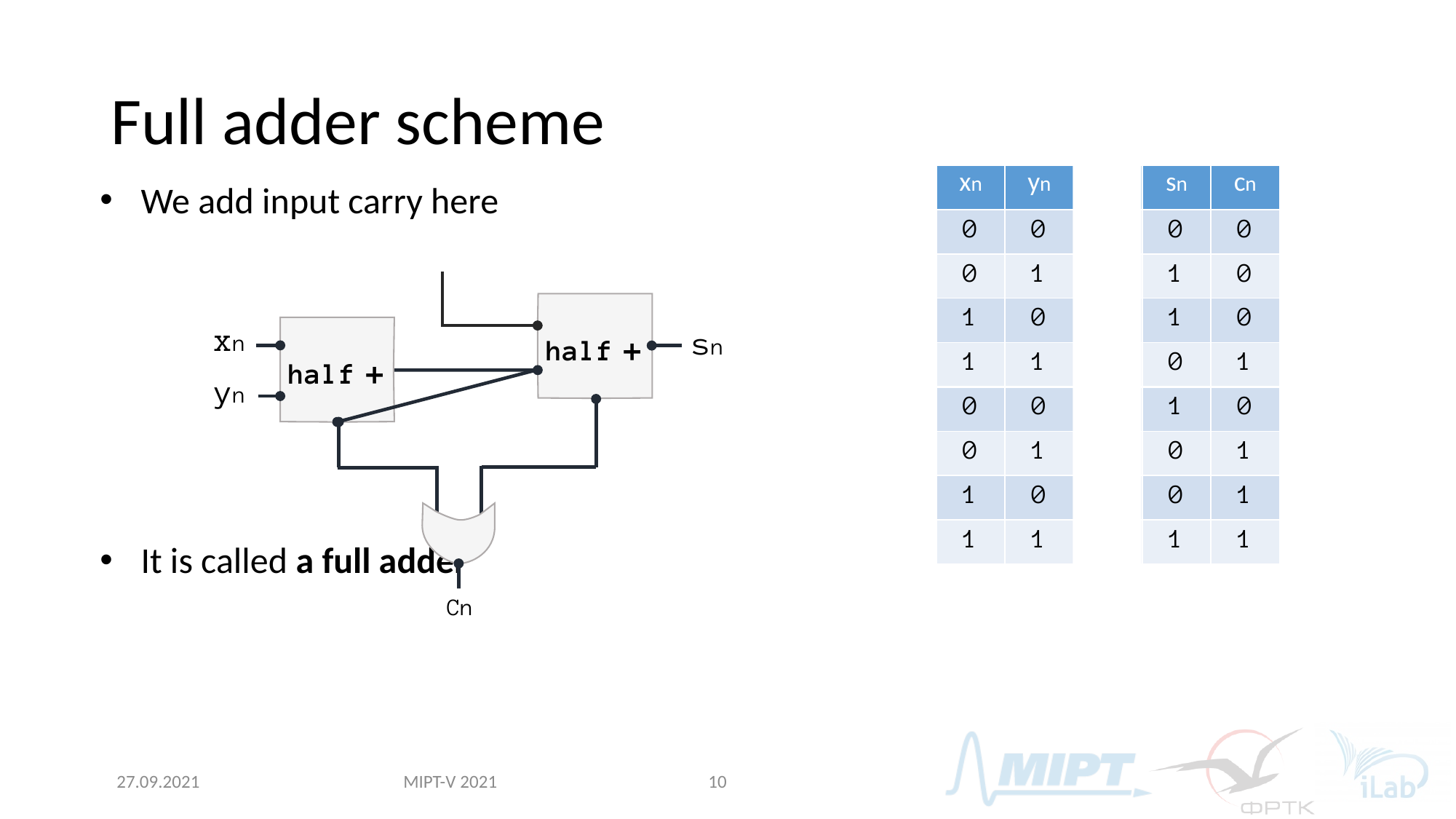

# Full adder scheme

| xn | yn | cn-1 | sn | cn |
| --- | --- | --- | --- | --- |
| 0 | 0 | 0 | 0 | 0 |
| 0 | 1 | 0 | 1 | 0 |
| 1 | 0 | 0 | 1 | 0 |
| 1 | 1 | 0 | 0 | 1 |
We add input carry here

cn-1
+
sn
xn
cn
yn
cn-1
xn
yn
Cn
sn

half +
half +

| 0 | 0 | 1 | 1 | 0 |
| --- | --- | --- | --- | --- |
| 0 | 1 | 1 | 0 | 1 |
| 1 | 0 | 1 | 0 | 1 |
| 1 | 1 | 1 | 1 | 1 |
It is called a full adder

MIPT-V 2021
27.09.2021
10